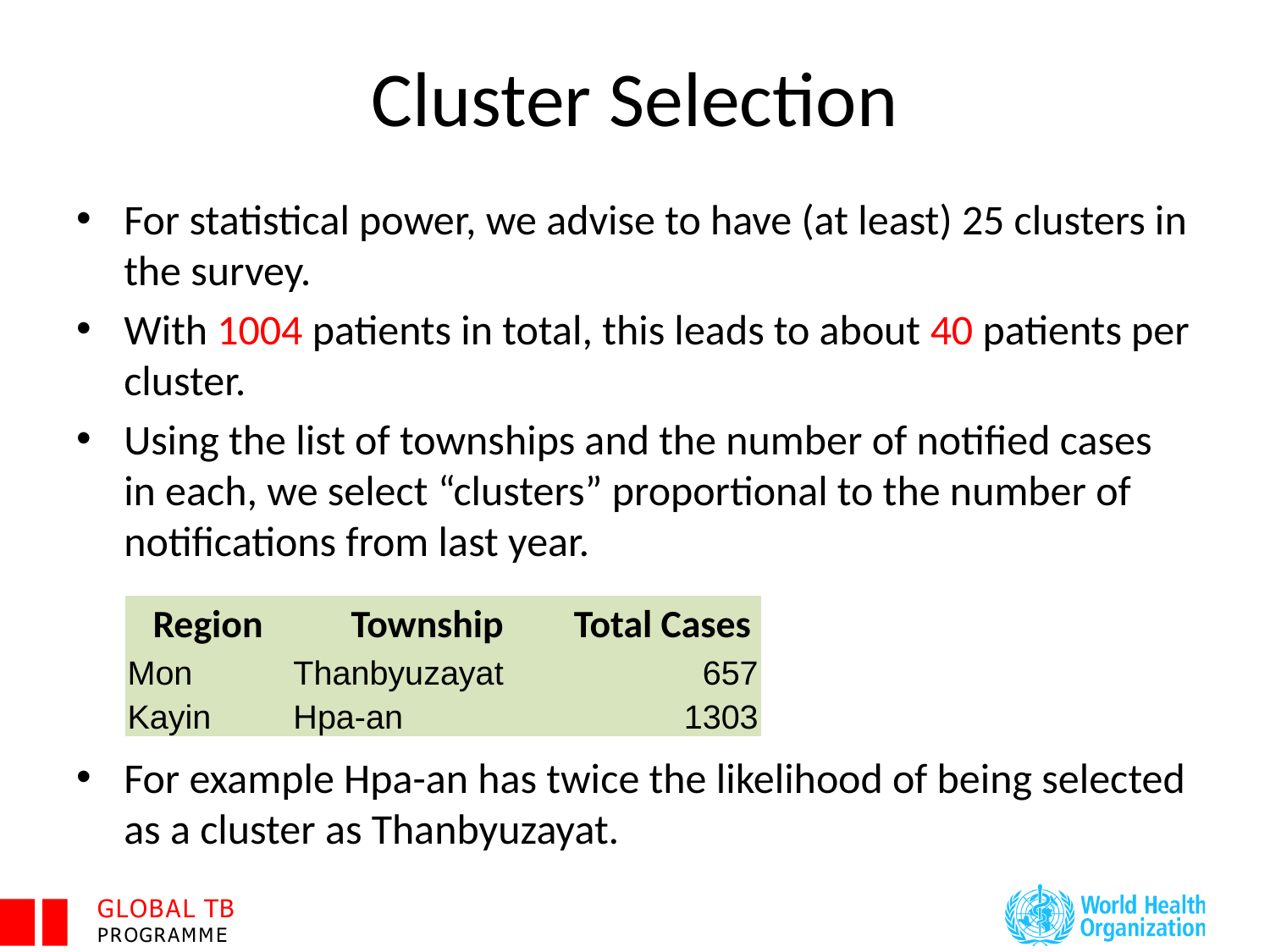

# Cluster Selection
For statistical power, we advise to have (at least) 25 clusters in the survey.
With 1004 patients in total, this leads to about 40 patients per cluster.
Using the list of townships and the number of notified cases in each, we select “clusters” proportional to the number of notifications from last year.

For example Hpa-an has twice the likelihood of being selected as a cluster as Thanbyuzayat.
| Region | Township | Total Cases |
| --- | --- | --- |
| Mon | Thanbyuzayat | 657 |
| Kayin | Hpa-an | 1303 |